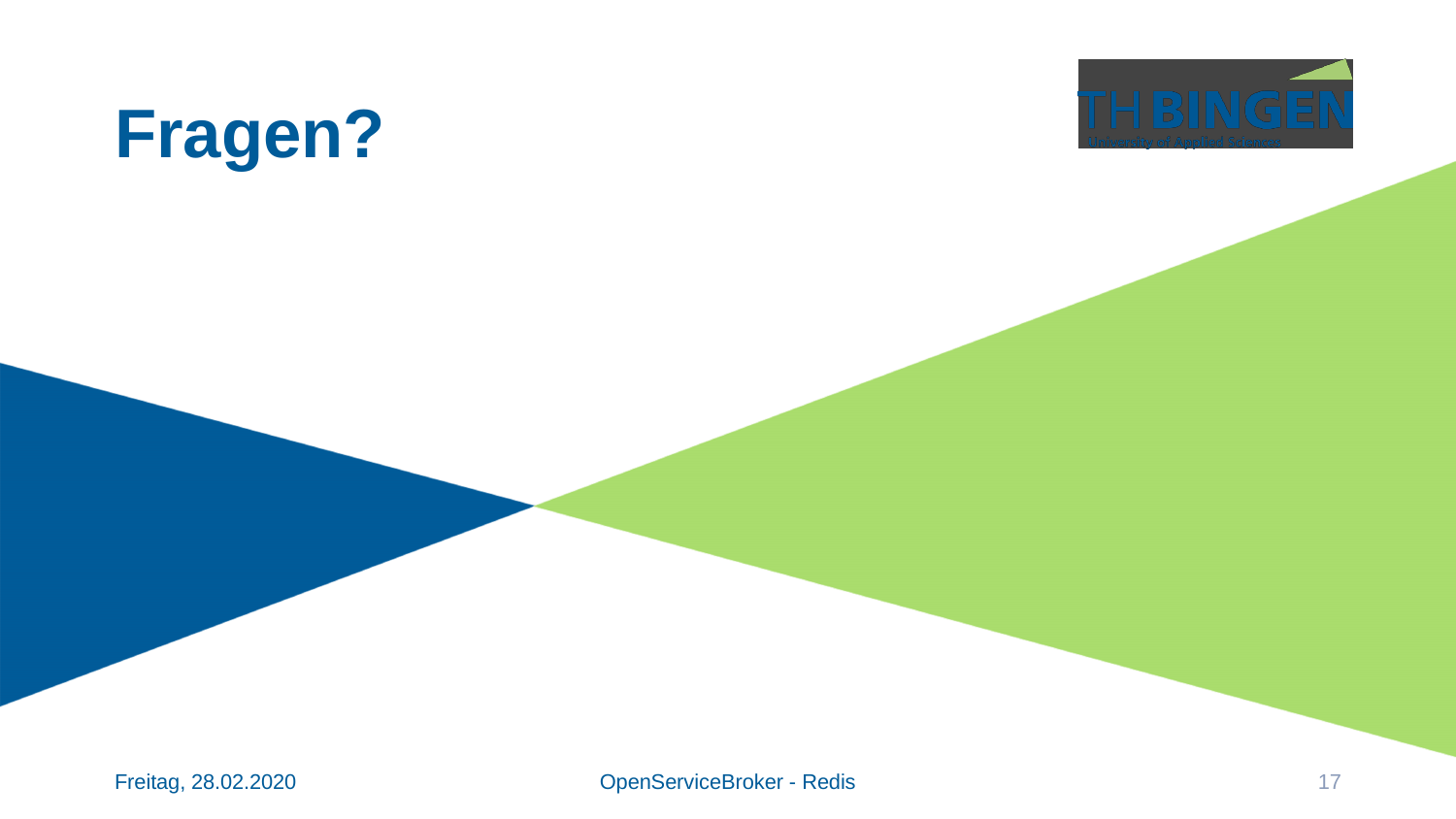

# Fragen?
Freitag, 28.02.2020
OpenServiceBroker - Redis
17